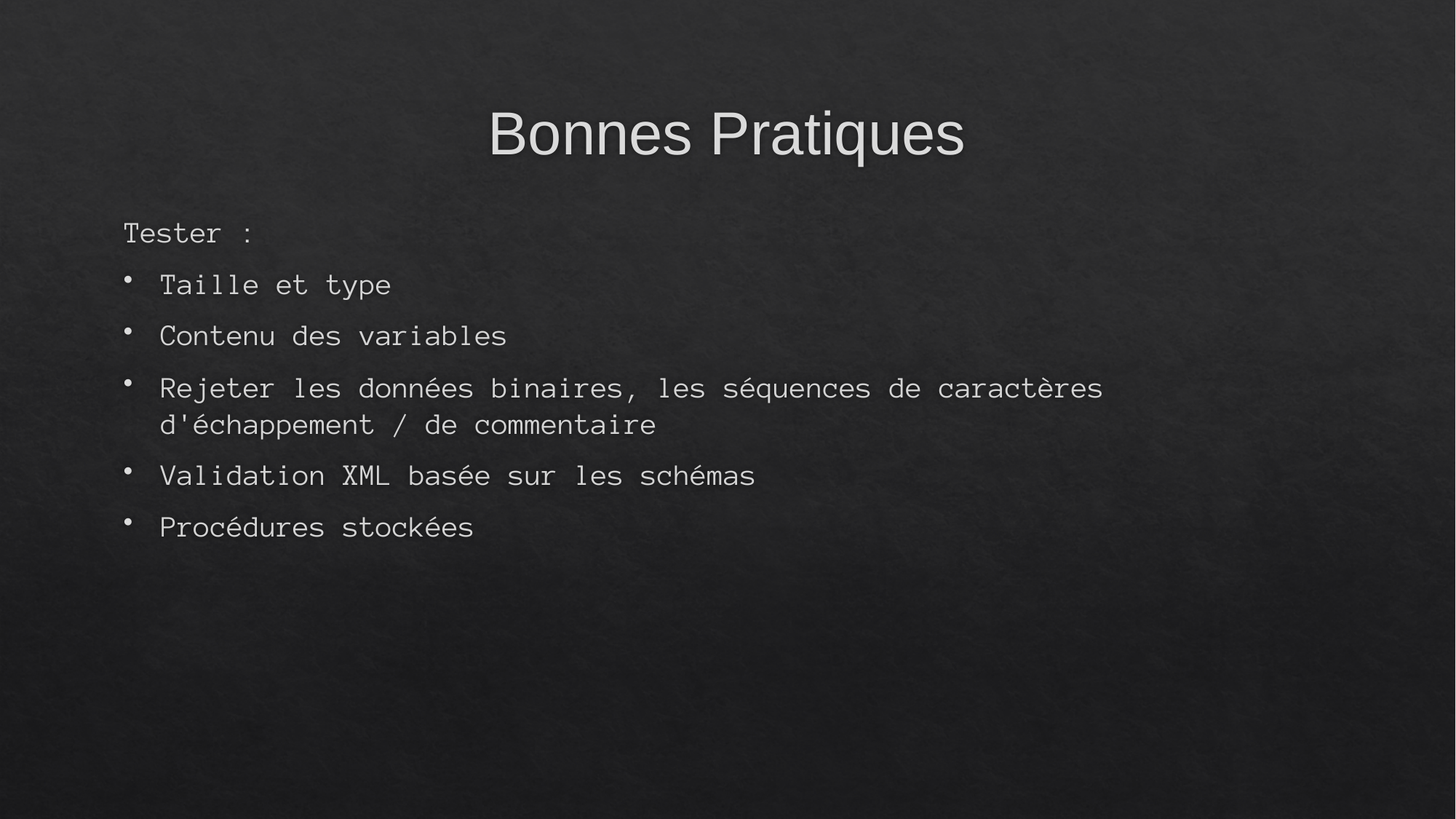

# Bonnes Pratiques
Tester :
Taille et type
Contenu des variables
Rejeter les données binaires, les séquences de caractères d'échappement / de commentaire
Validation XML basée sur les schémas
Procédures stockées